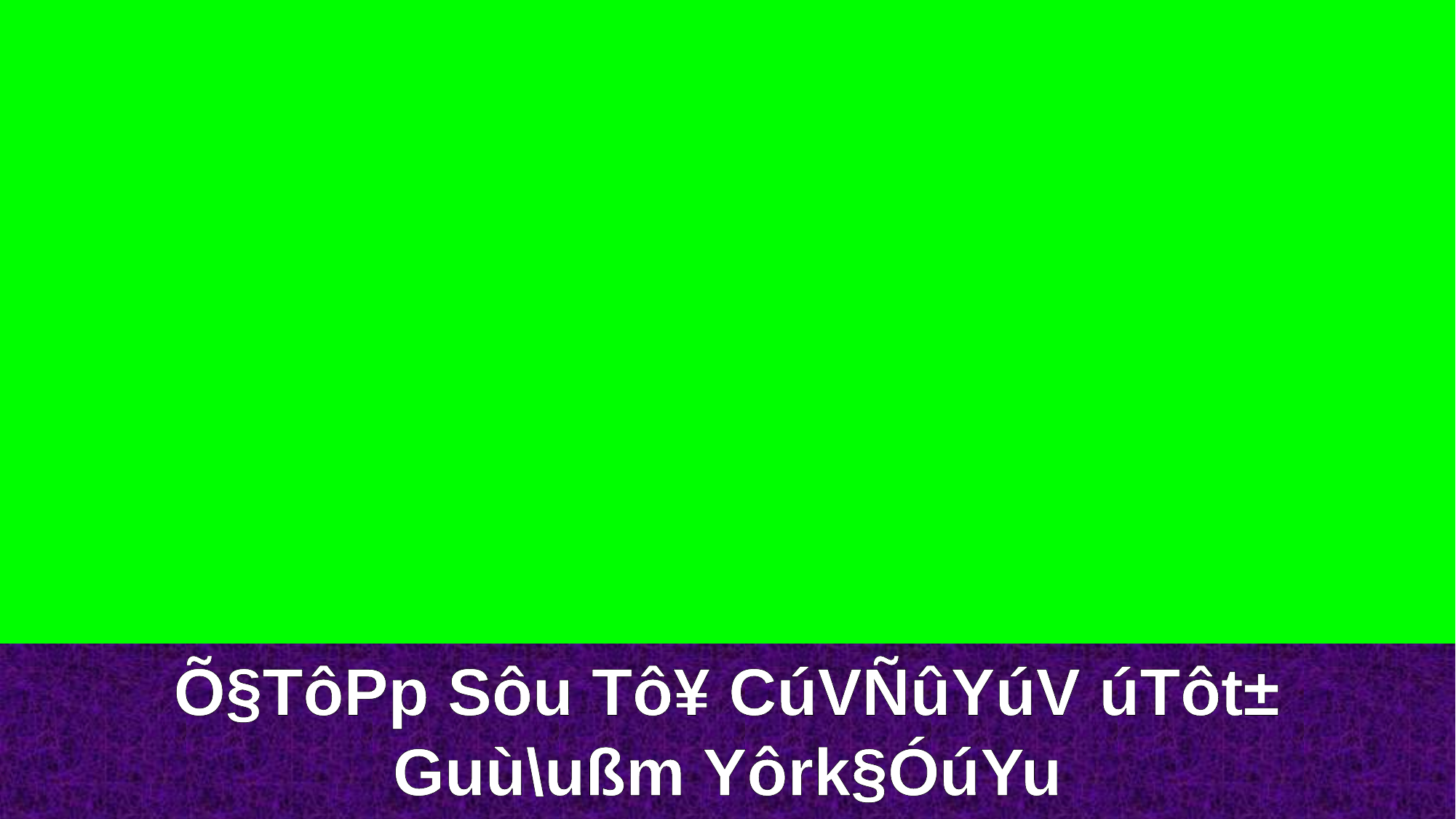

Õ§TôPp Sôu Tô¥ CúVÑûYúV úTôt±
Guù\ußm Yôrk§ÓúYu